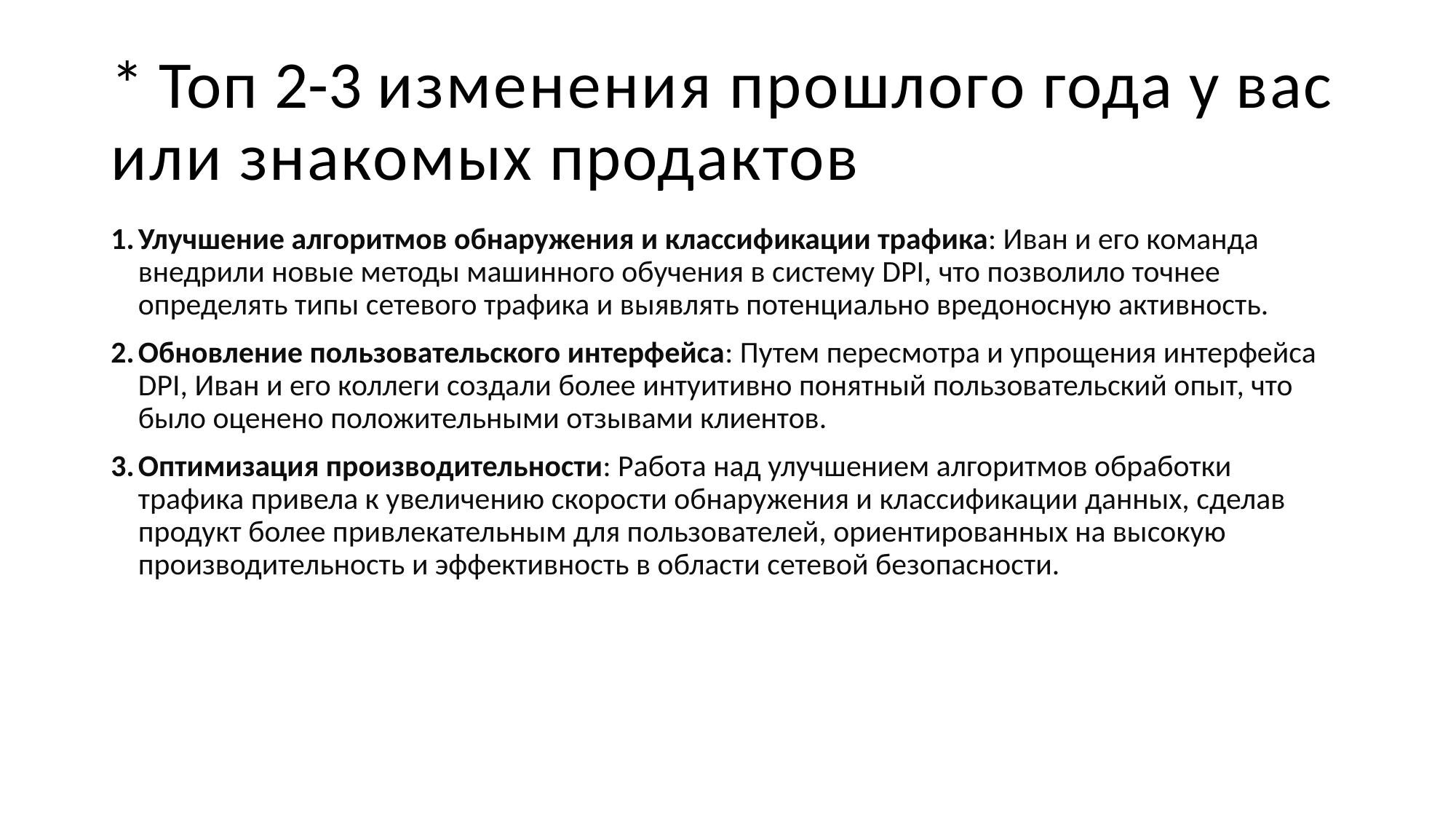

# * Топ 2-3 изменения прошлого года у вас или знакомых продактов
Улучшение алгоритмов обнаружения и классификации трафика: Иван и его команда внедрили новые методы машинного обучения в систему DPI, что позволило точнее определять типы сетевого трафика и выявлять потенциально вредоносную активность.
Обновление пользовательского интерфейса: Путем пересмотра и упрощения интерфейса DPI, Иван и его коллеги создали более интуитивно понятный пользовательский опыт, что было оценено положительными отзывами клиентов.
Оптимизация производительности: Работа над улучшением алгоритмов обработки трафика привела к увеличению скорости обнаружения и классификации данных, сделав продукт более привлекательным для пользователей, ориентированных на высокую производительность и эффективность в области сетевой безопасности.